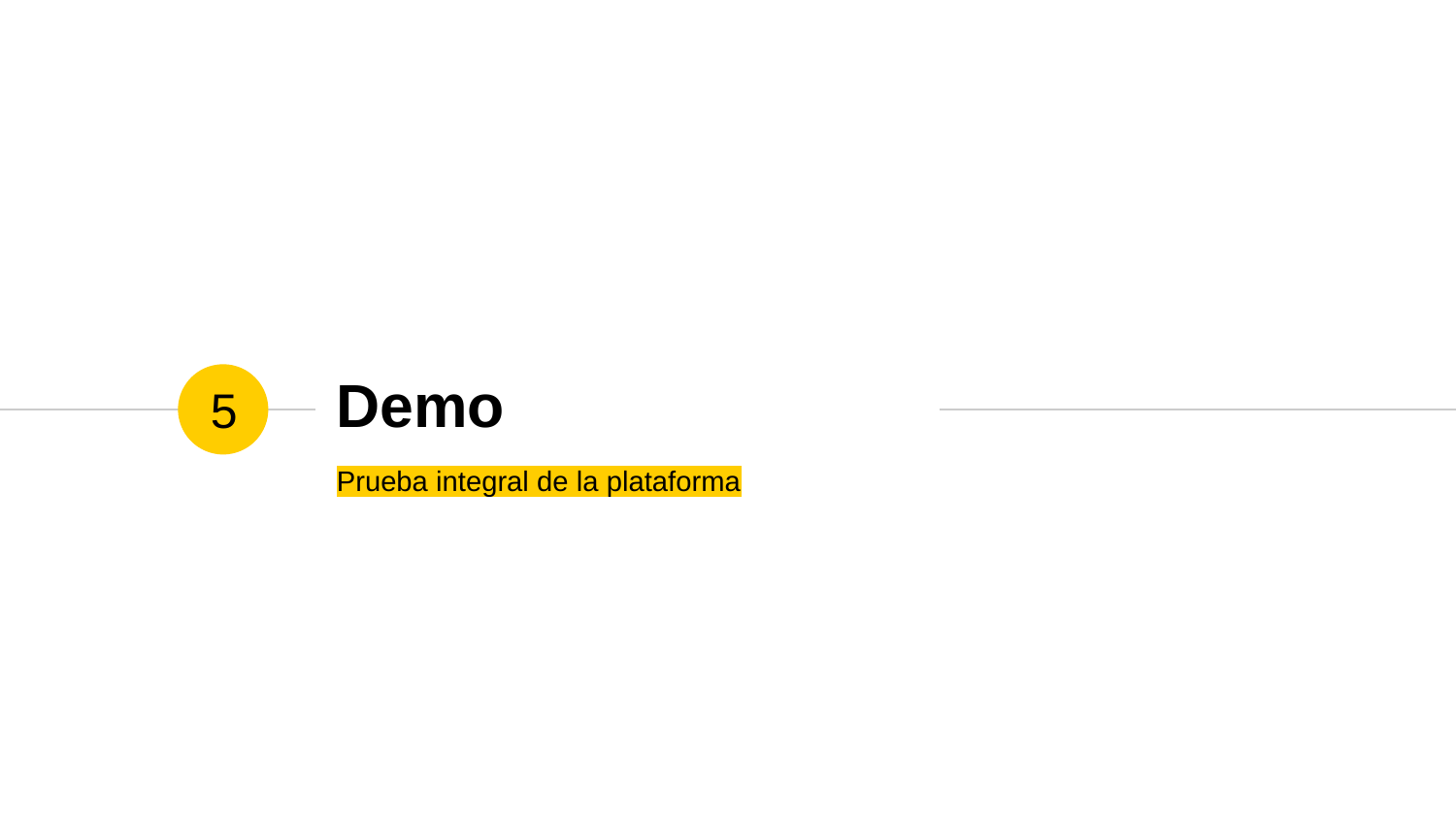

# Demo
5
Prueba integral de la plataforma